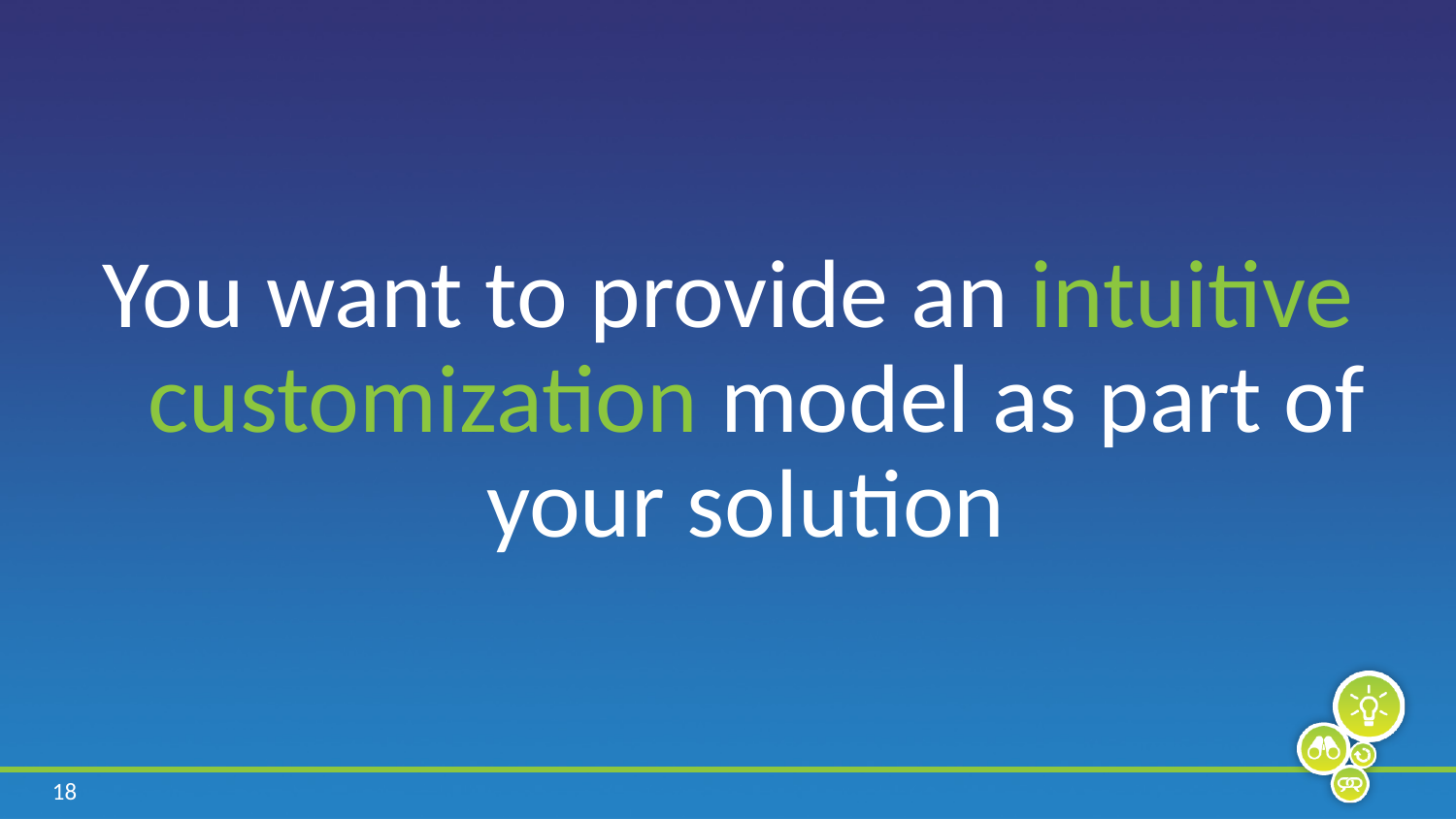

You want to provide an intuitive customization model as part of your solution